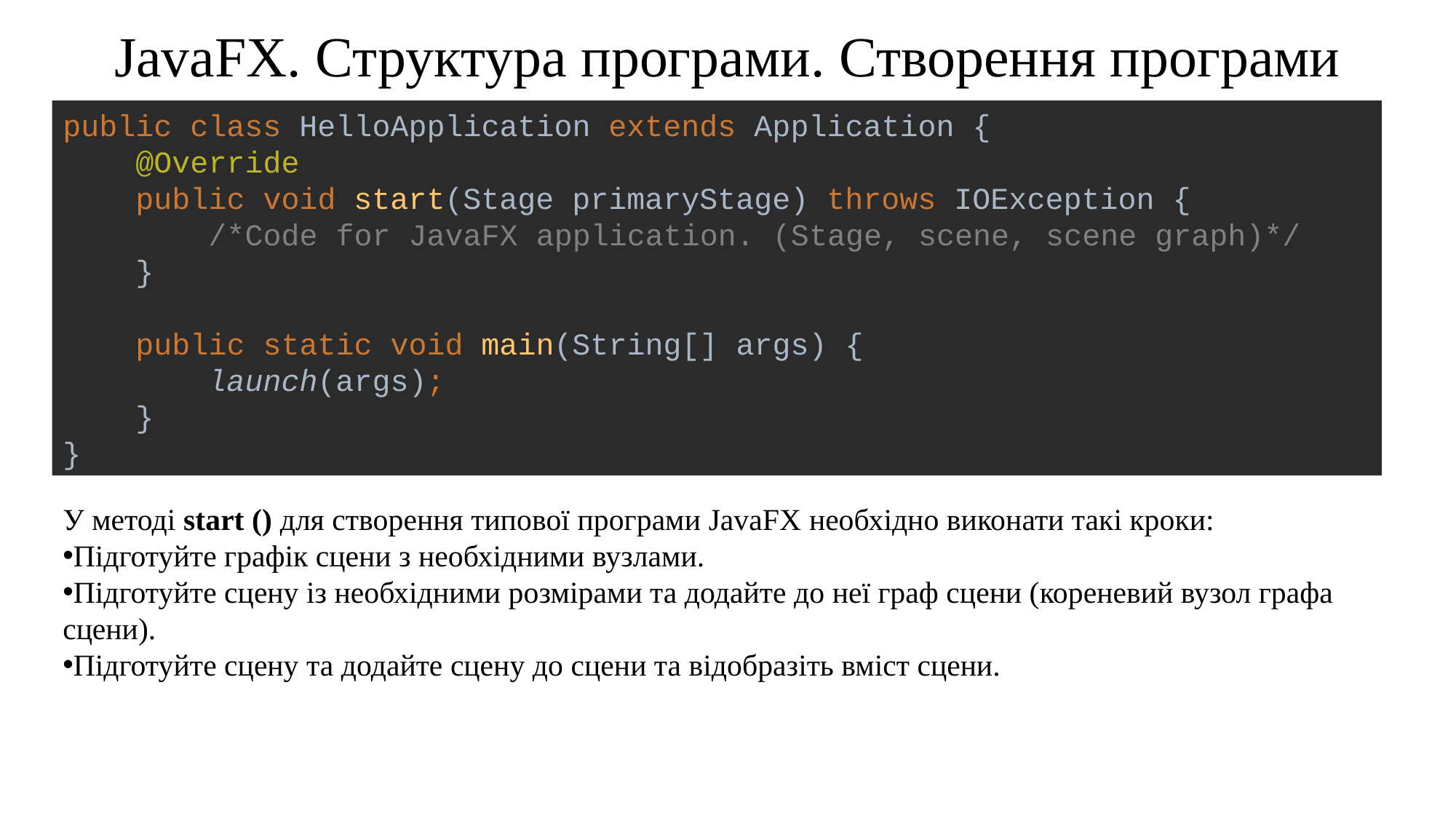

JavaFX. Структура програми. Створення програми
public class HelloApplication extends Application {
    @Override
    public void start(Stage primaryStage) throws IOException {
        /*Code for JavaFX application. (Stage, scene, scene graph)*/
    }
    public static void main(String[] args) {
        launch(args);
    }
}
У методі start () для створення типової програми JavaFX необхідно виконати такі кроки:
Підготуйте графік сцени з необхідними вузлами.
Підготуйте сцену із необхідними розмірами та додайте до неї граф сцени (кореневий вузол графа сцени).
Підготуйте сцену та додайте сцену до сцени та відобразіть вміст сцени.